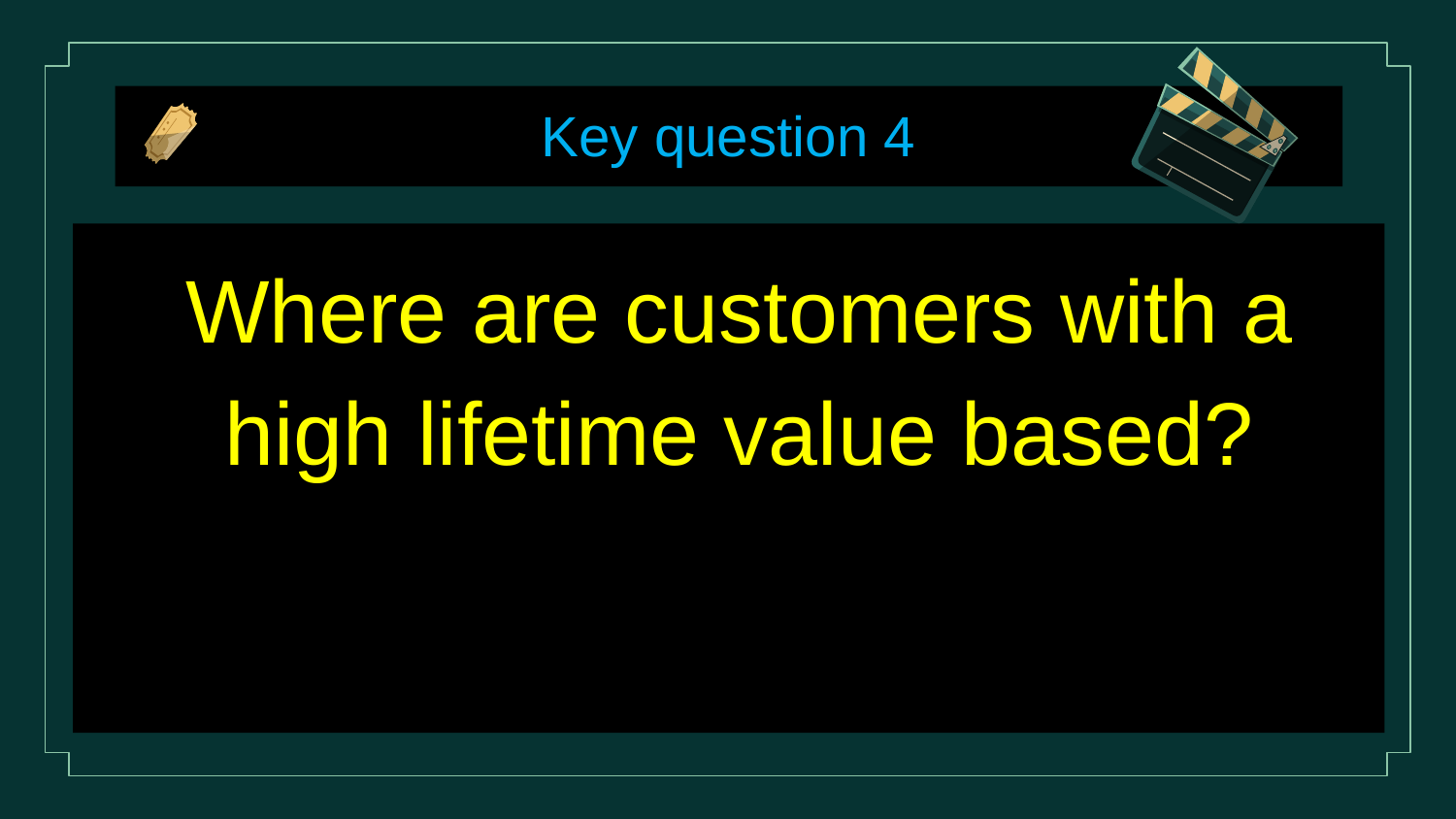

# Key question 4

Where are customers with a high lifetime value based?